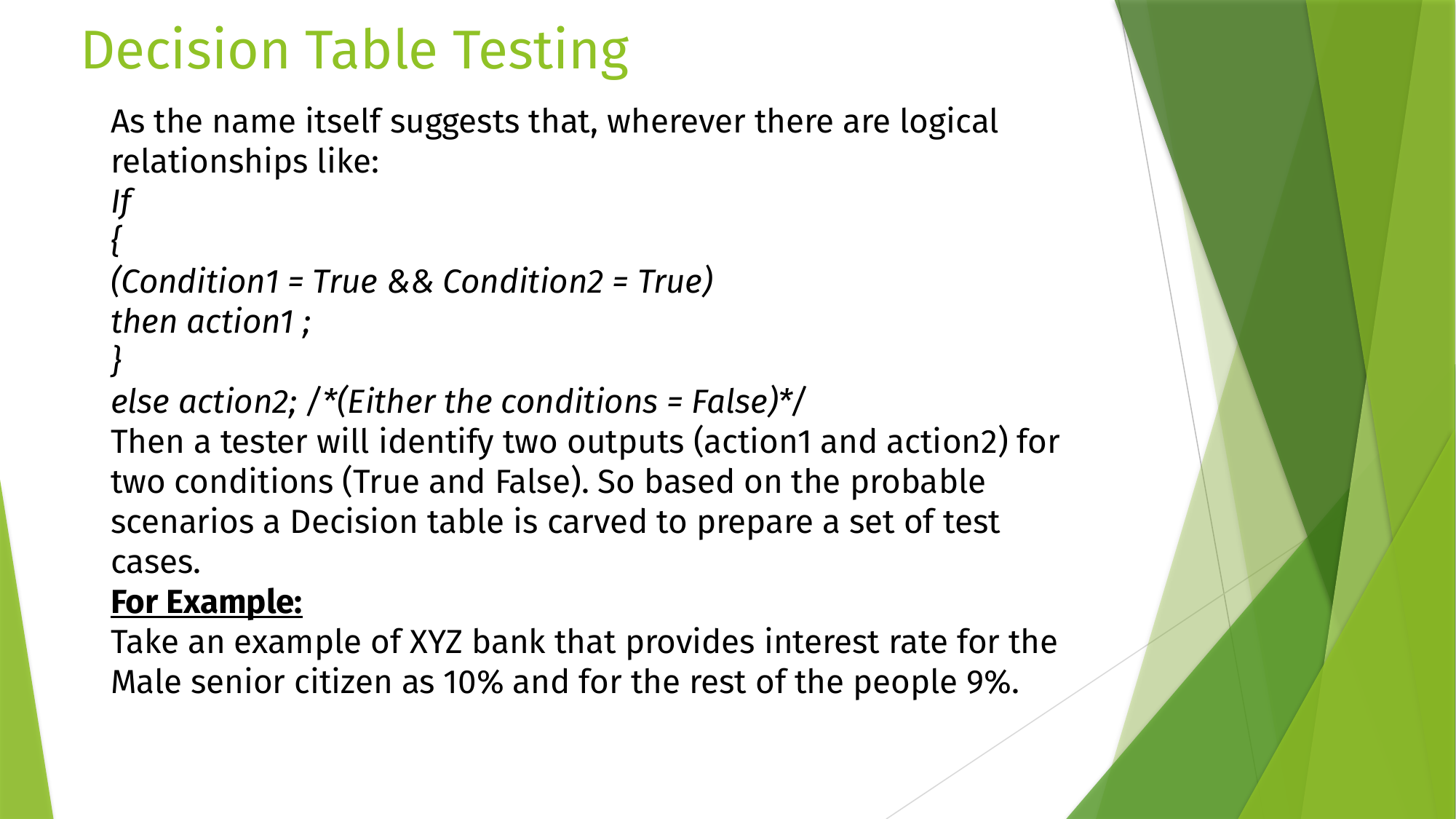

# Decision Table Testing
As the name itself suggests that, wherever there are logical relationships like:
If
{
(Condition1 = True && Condition2 = True)
then action1 ;
}
else action2; /*(Either the conditions = False)*/
Then a tester will identify two outputs (action1 and action2) for two conditions (True and False). So based on the probable scenarios a Decision table is carved to prepare a set of test cases.
For Example:
Take an example of XYZ bank that provides interest rate for the Male senior citizen as 10% and for the rest of the people 9%.